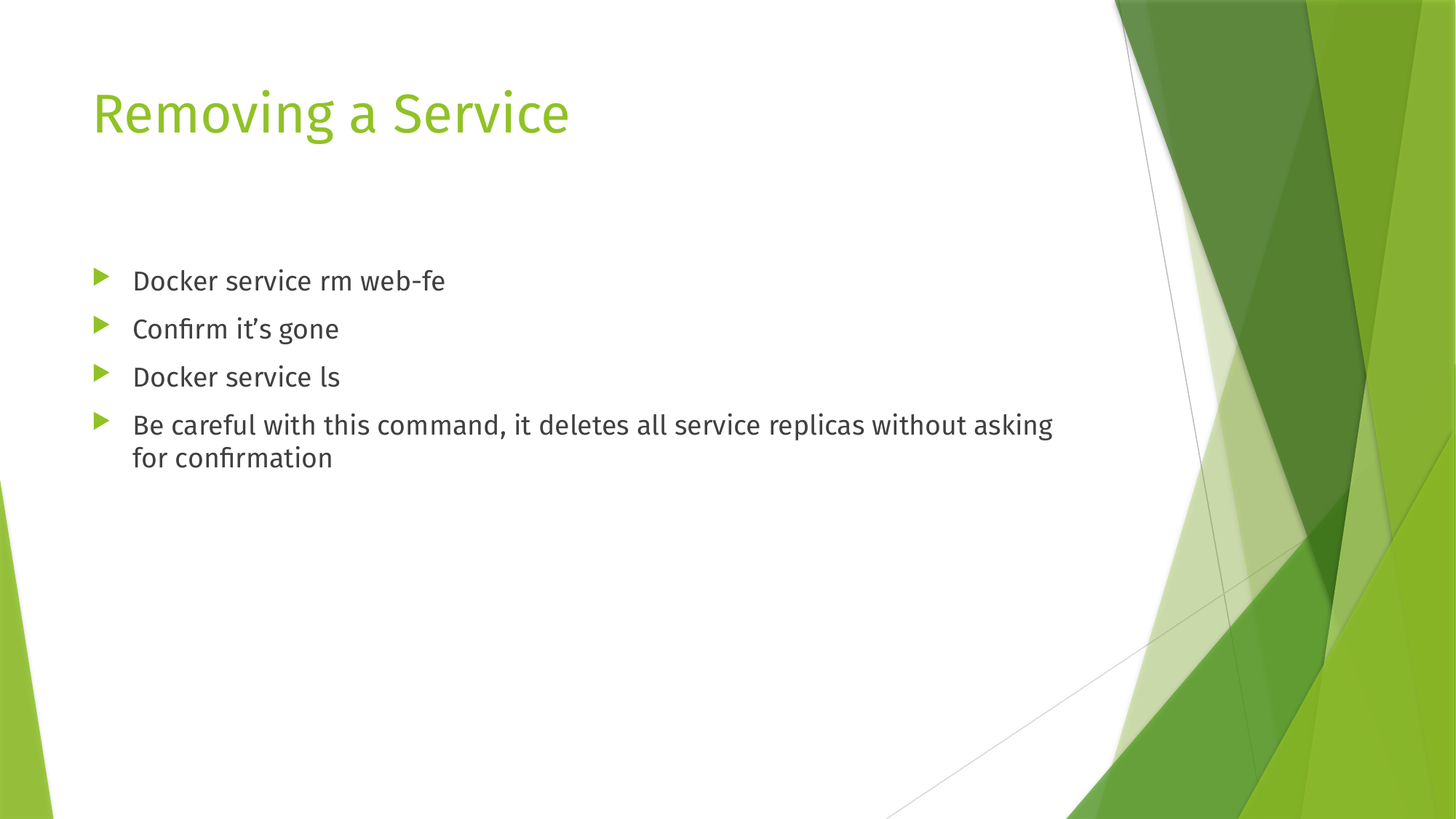

# Removing a Service
Docker service rm web-fe
Confirm it’s gone
Docker service ls
Be careful with this command, it deletes all service replicas without asking for confirmation